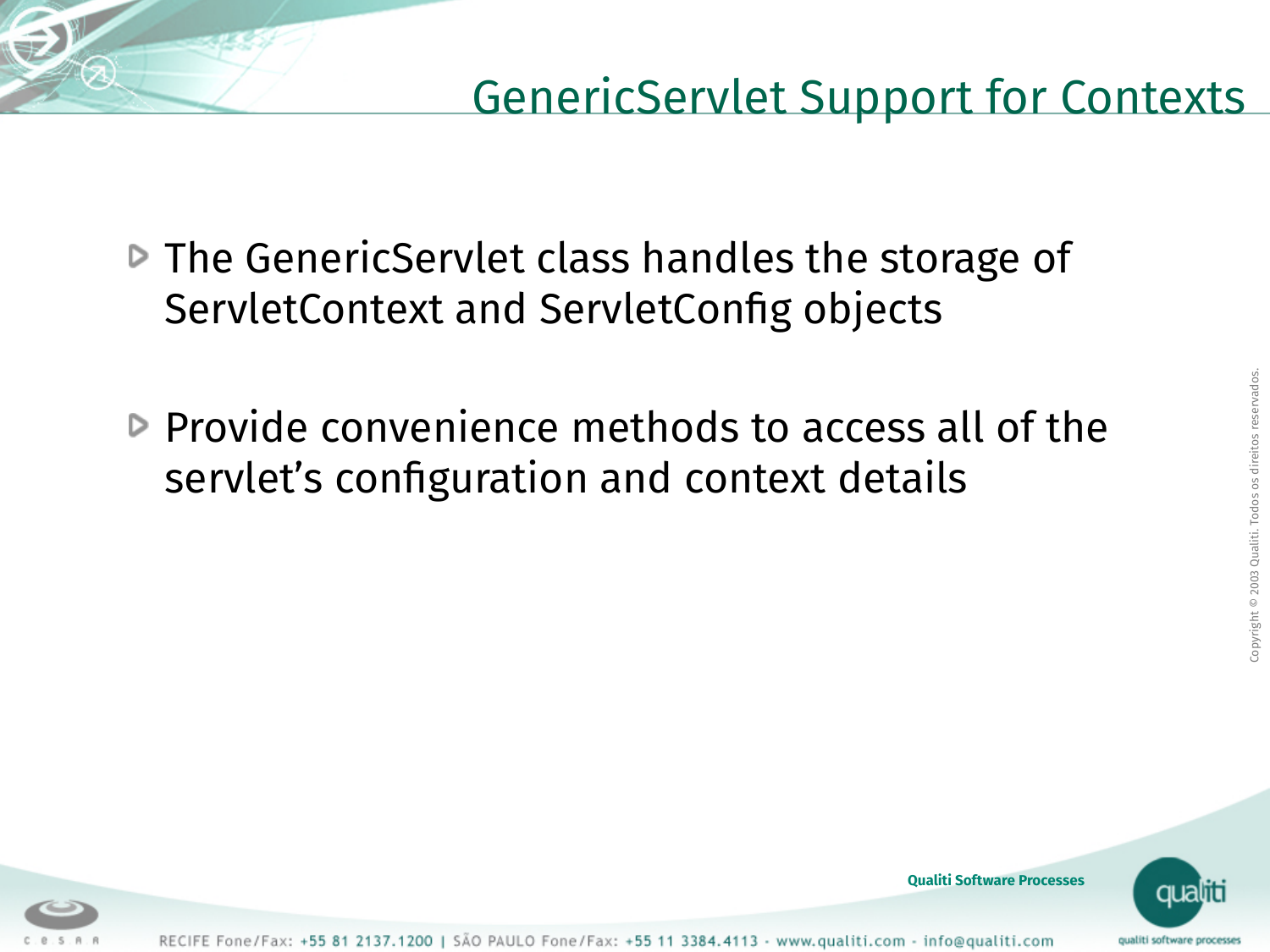

# GenericServlet Support for Contexts

The GenericServlet class handles the storage of ServletContext and ServletConfig objects

Provide convenience methods to access all of the servlet’s configuration and context details